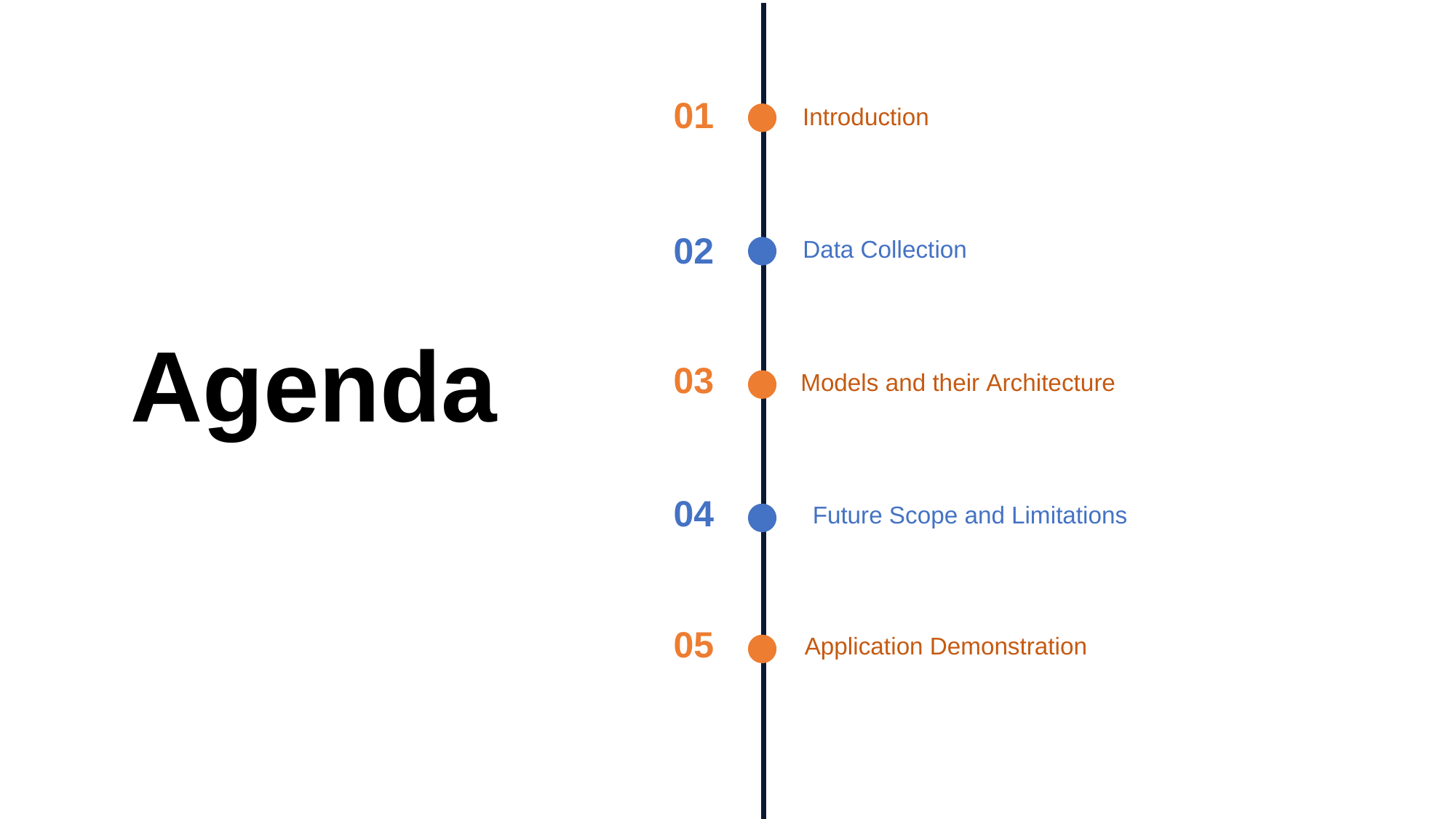

01
Introduction

02
Data Collection

Agenda
03
Models and their Architecture

04
 Future Scope and Limitations

05
Application Demonstration